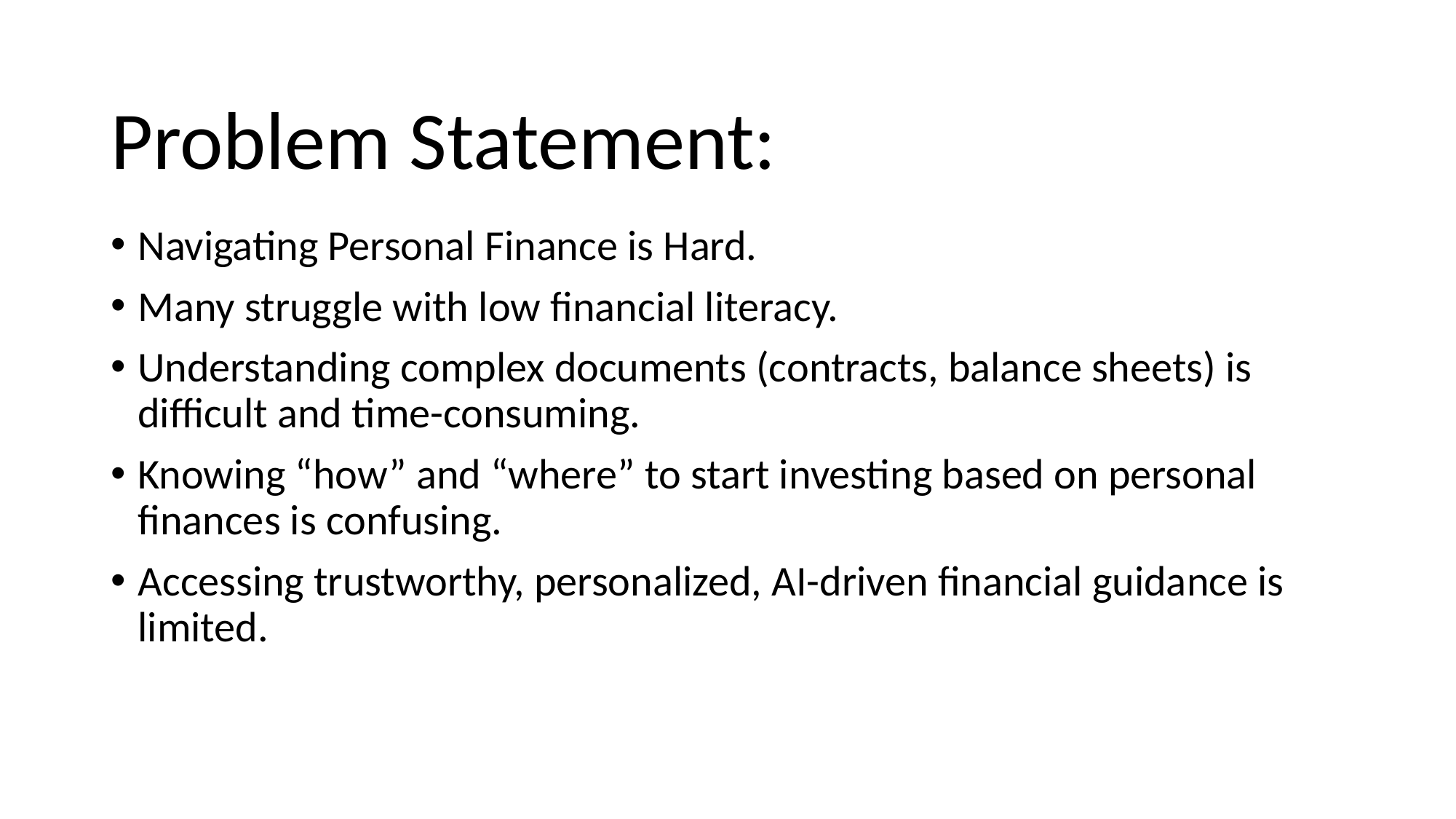

Problem Statement:
Navigating Personal Finance is Hard.
Many struggle with low financial literacy.
Understanding complex documents (contracts, balance sheets) is difficult and time-consuming.
Knowing “how” and “where” to start investing based on personal finances is confusing.
Accessing trustworthy, personalized, AI-driven financial guidance is limited.